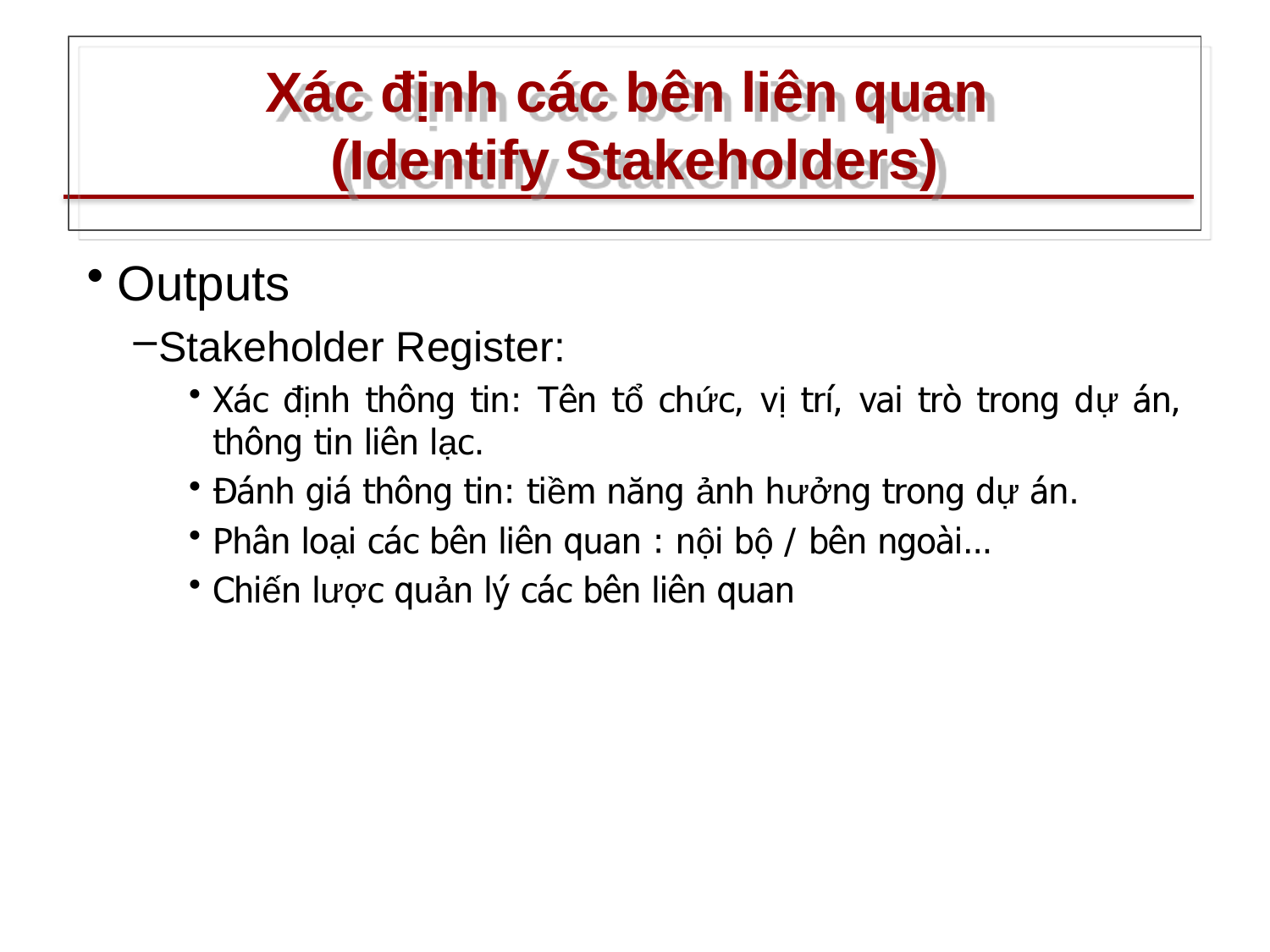

# Xác định các bên liên quan (Identify Stakeholders)
Outputs
Stakeholder Register:
Xác định thông tin: Tên tổ chức, vị trí, vai trò trong dự án, thông tin liên lạc.
Đánh giá thông tin: tiềm năng ảnh hưởng trong dự án.
Phân loại các bên liên quan : nội bộ / bên ngoài…
Chiến lược quản lý các bên liên quan